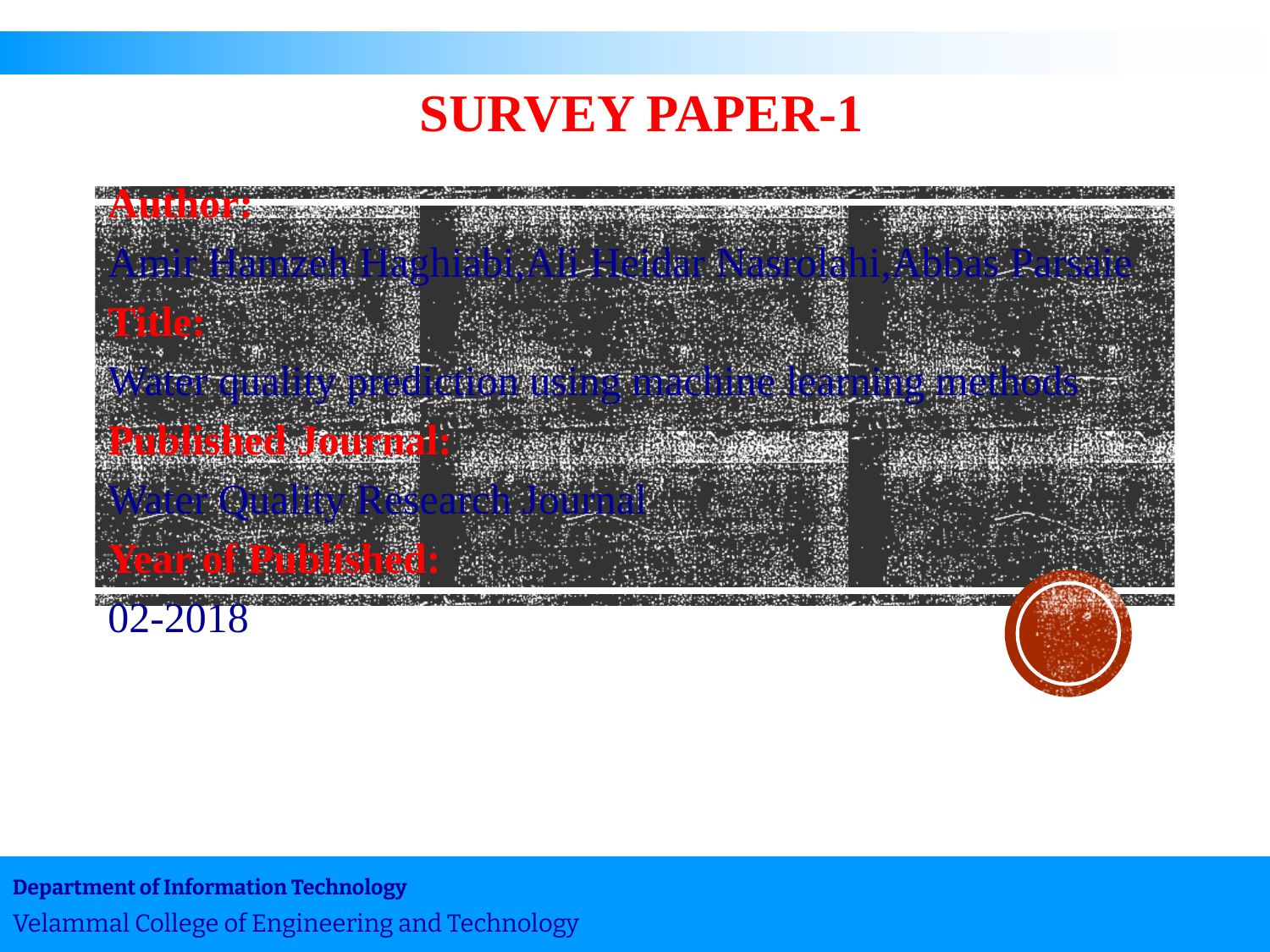

# Survey Paper-1
Author:
Amir Hamzeh Haghiabi,Ali Heidar Nasrolahi,Abbas Parsaie
Title:
Water quality prediction using machine learning methods
Published Journal:
Water Quality Research Journal
Year of Published:
02-2018

Department of Information Technology
Velammal College of Engineering and Technology